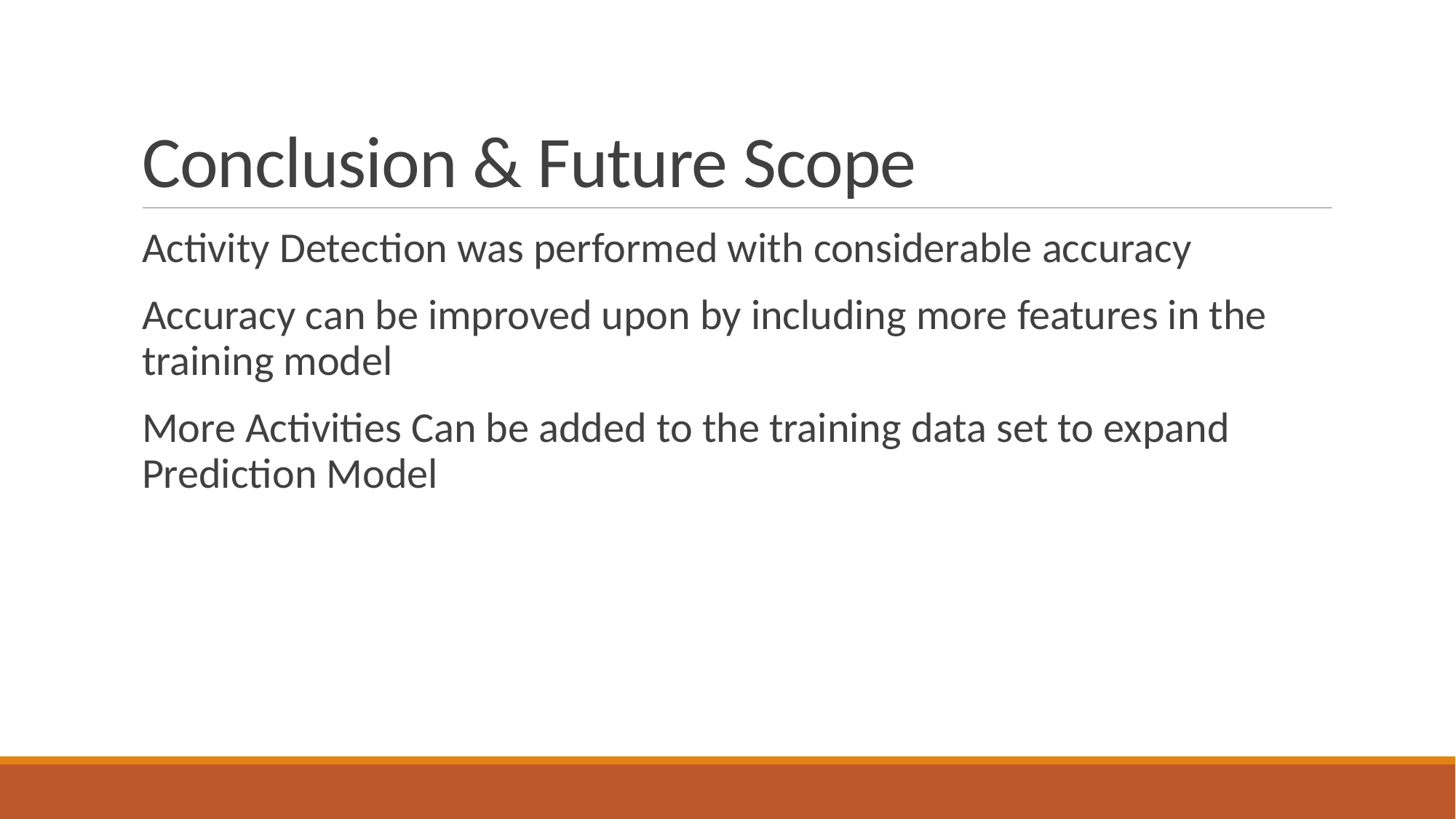

# Conclusion & Future Scope
Activity Detection was performed with considerable accuracy
Accuracy can be improved upon by including more features in the training model
More Activities Can be added to the training data set to expand Prediction Model